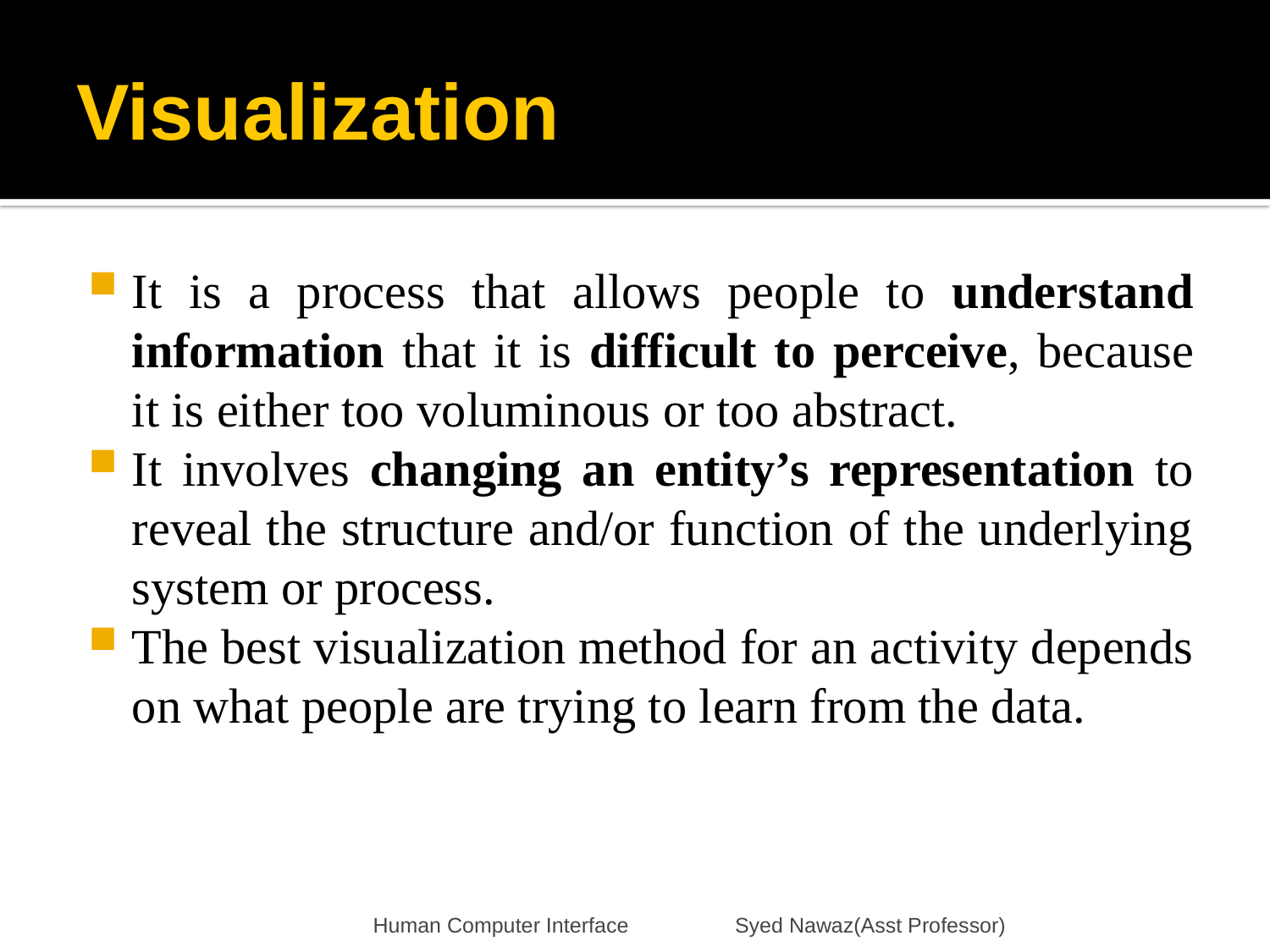

# Visualization
It is a process that allows people to understand information that it is difficult to perceive, because it is either too voluminous or too abstract.
It involves changing an entity’s representation to reveal the structure and/or function of the underlying system or process.
The best visualization method for an activity depends on what people are trying to learn from the data.

Human Computer Interface                  Syed Nawaz(Asst Professor)